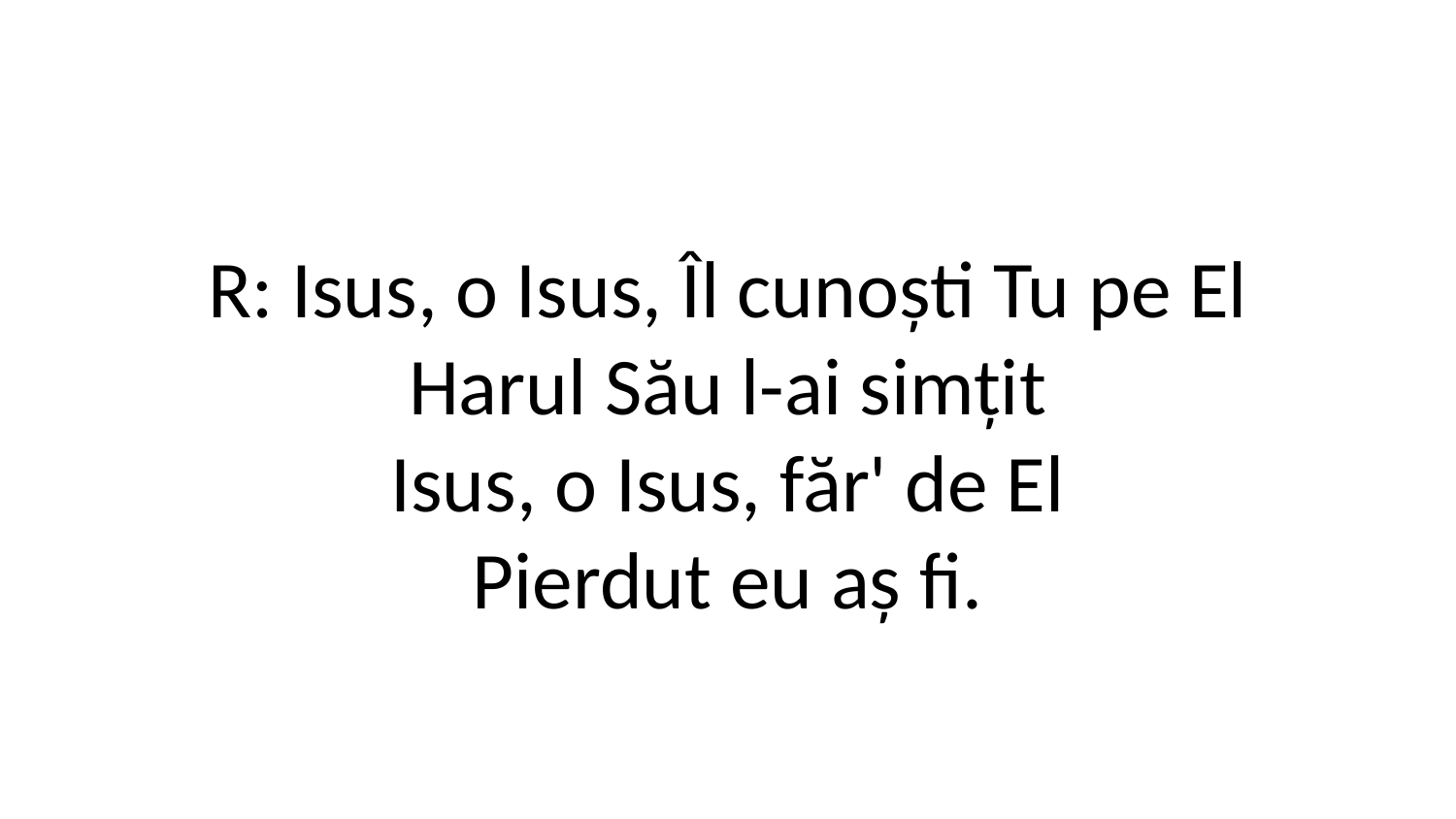

R: Isus, o Isus, Îl cunoști Tu pe El
Harul Său l-ai simțit
Isus, o Isus, făr' de El
Pierdut eu aș fi.